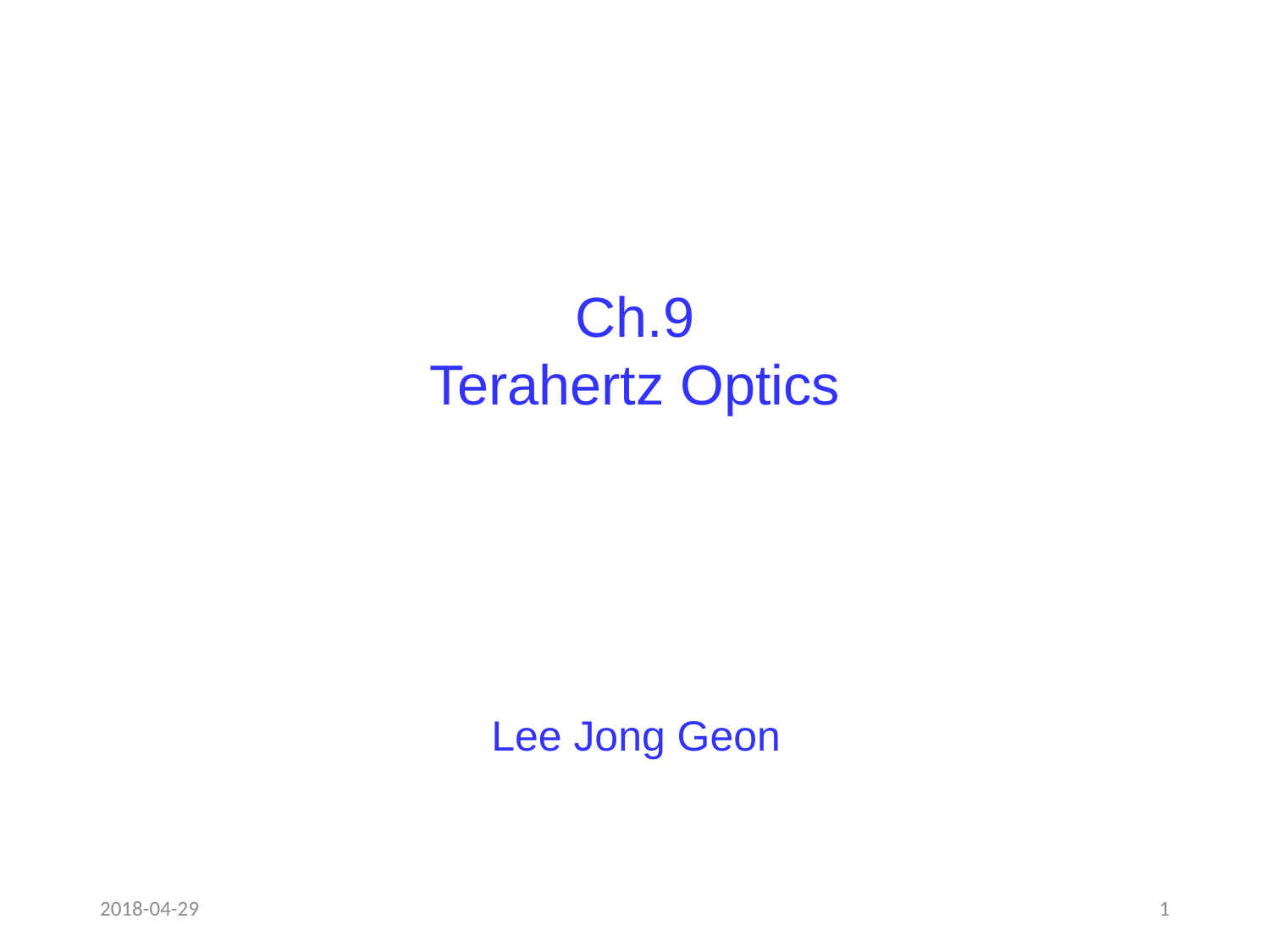

Ch.9
Terahertz Optics
Lee Jong Geon
2018-04-29
1